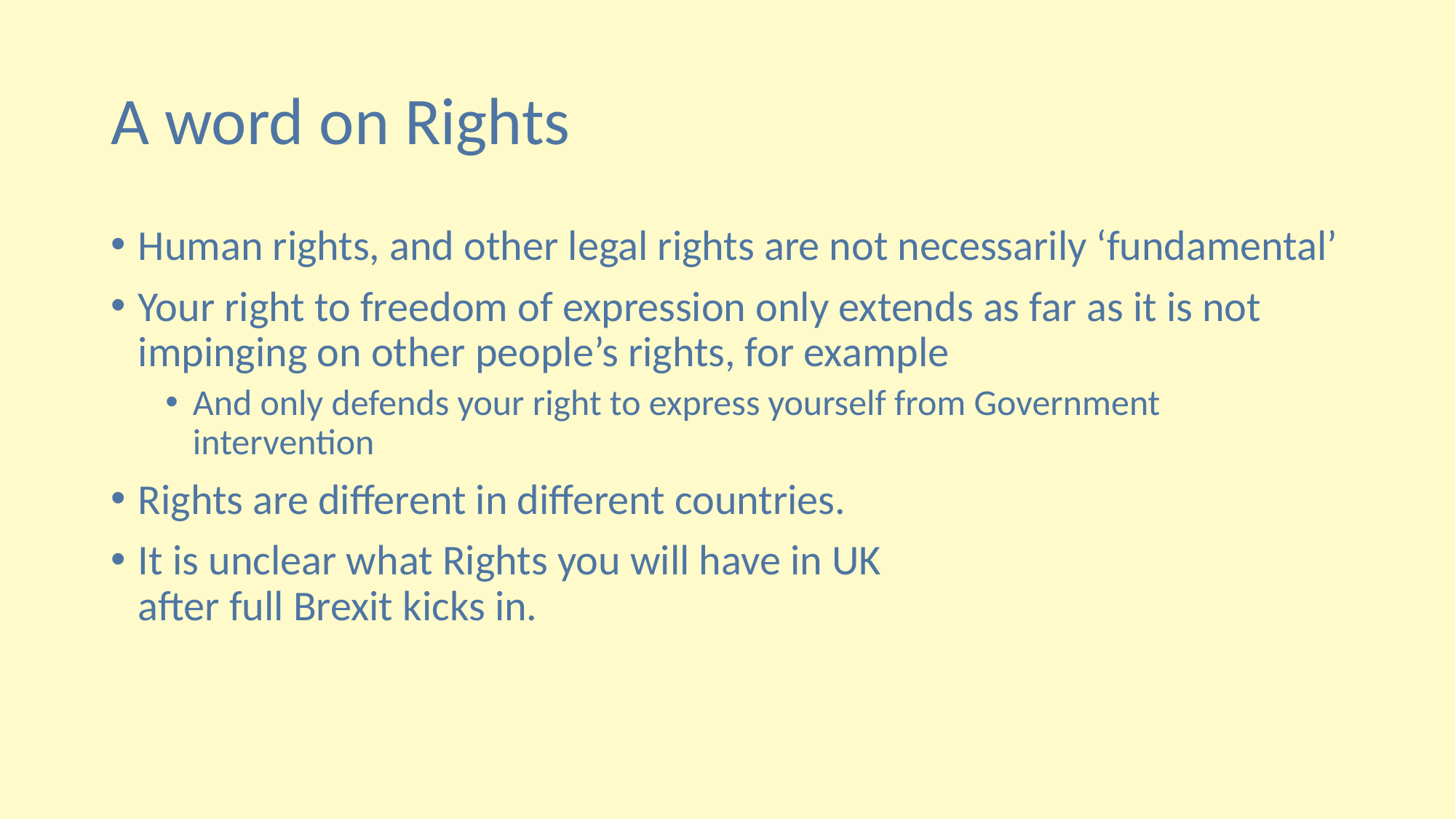

# A word on Rights
Human rights, and other legal rights are not necessarily ‘fundamental’
Your right to freedom of expression only extends as far as it is not impinging on other people’s rights, for example
And only defends your right to express yourself from Government intervention
Rights are different in different countries.
It is unclear what Rights you will have in UK
after full Brexit kicks in.